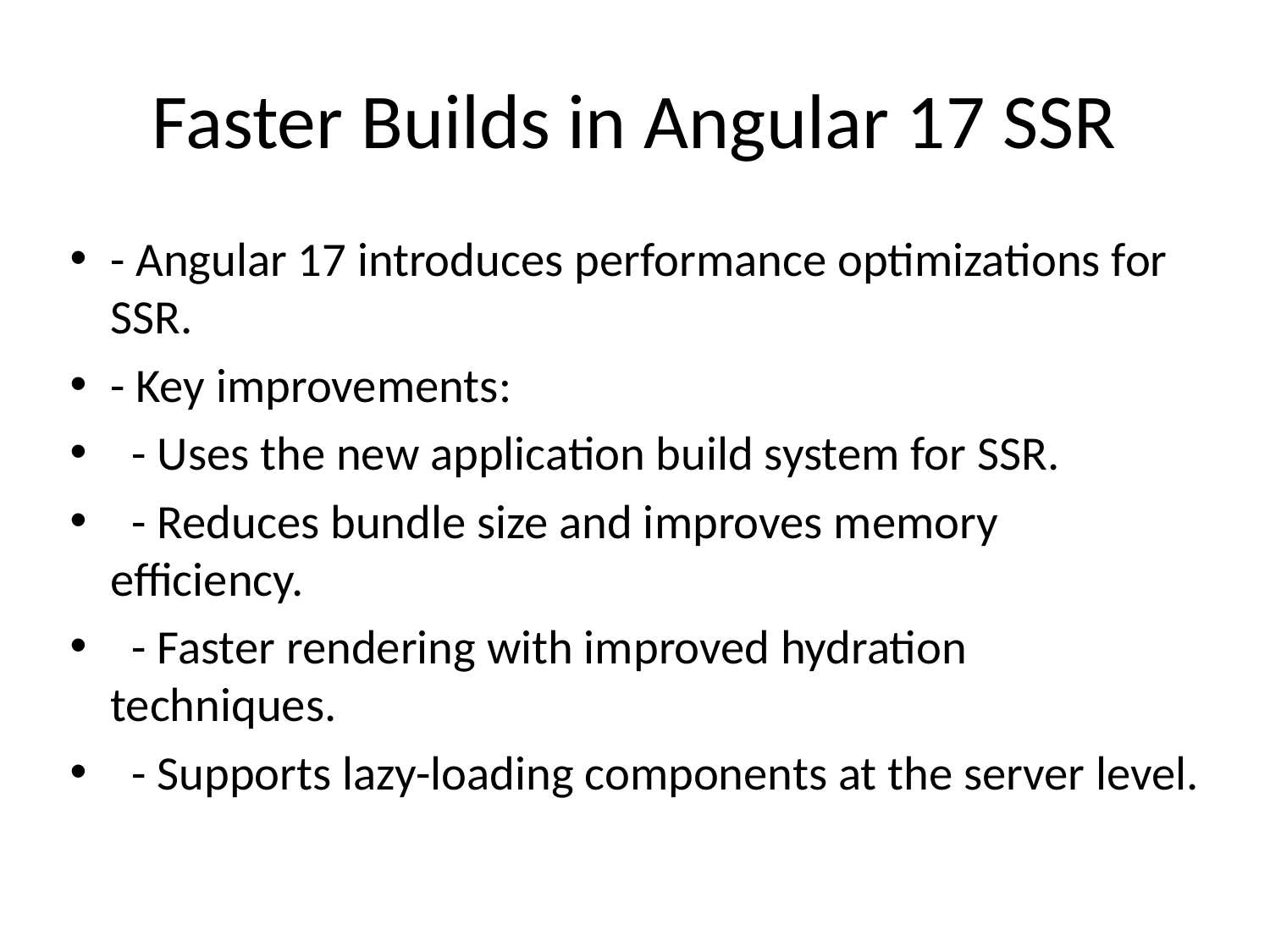

# Faster Builds in Angular 17 SSR
- Angular 17 introduces performance optimizations for SSR.
- Key improvements:
  - Uses the new application build system for SSR.
  - Reduces bundle size and improves memory efficiency.
  - Faster rendering with improved hydration techniques.
  - Supports lazy-loading components at the server level.